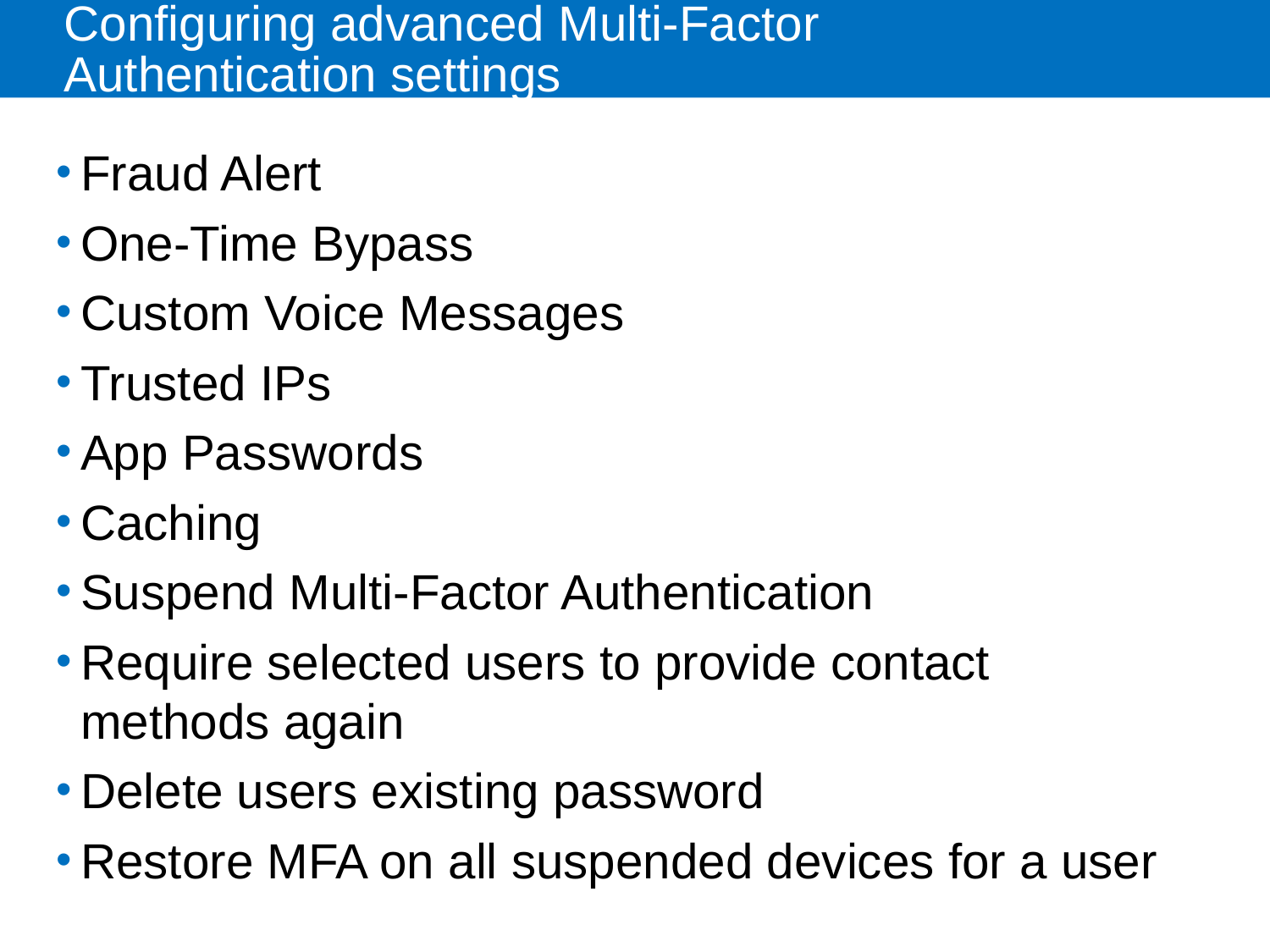

# Configuring advanced Multi-Factor Authentication settings
Fraud Alert
One-Time Bypass
Custom Voice Messages
Trusted IPs
App Passwords
Caching
Suspend Multi-Factor Authentication
Require selected users to provide contact
methods again
Delete users existing password
Restore MFA on all suspended devices for a user